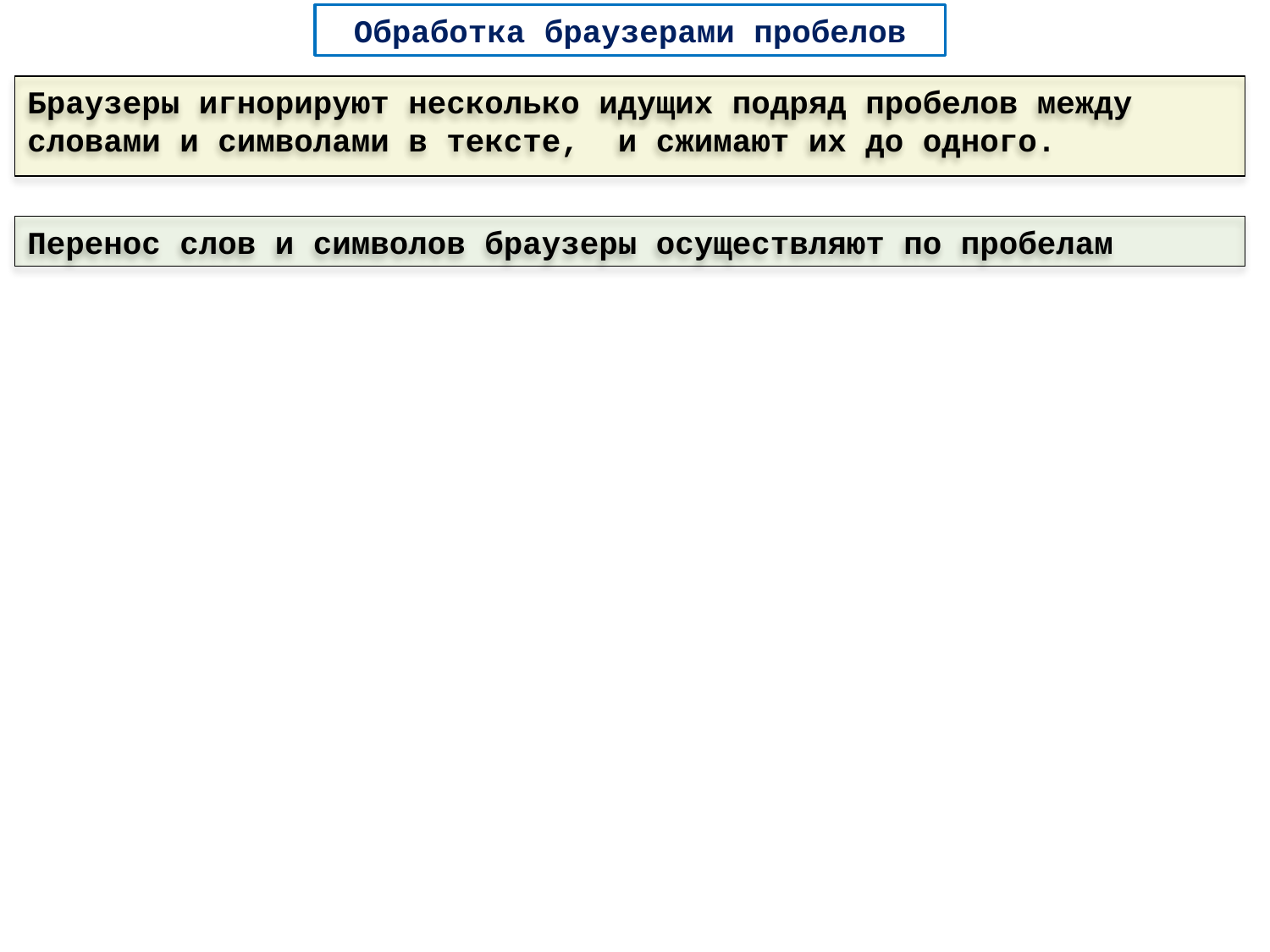

Обработка браузерами пробелов
Браузеры игнорируют несколько идущих подряд пробелов между словами и символами в тексте,  и сжимают их до одного.
Перенос слов и символов браузеры осуществляют по пробелам